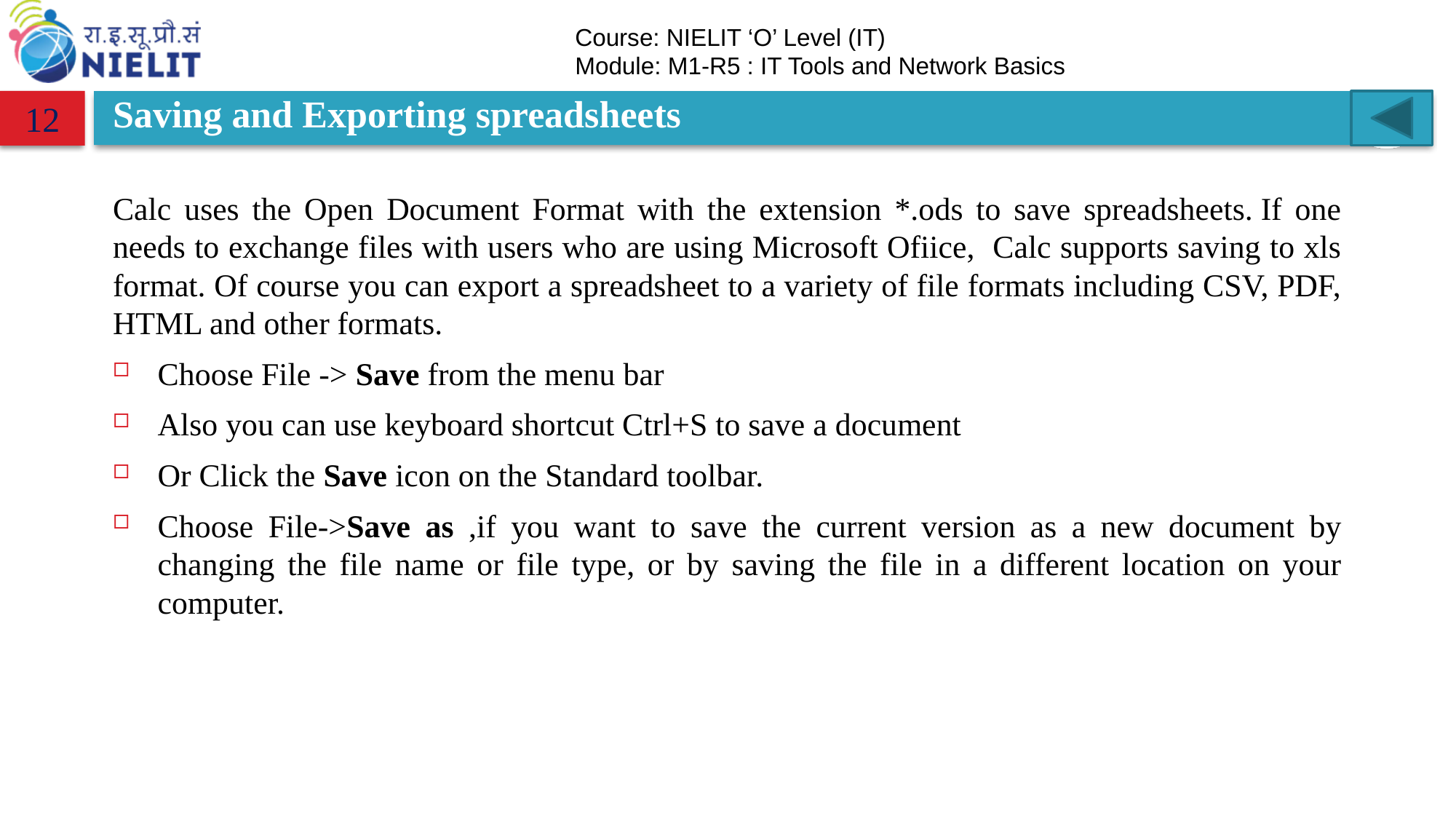

12
# Saving and Exporting spreadsheets
Calc uses the Open Document Format with the extension *.ods to save spreadsheets. If one needs to exchange files with users who are using Microsoft Ofiice,  Calc supports saving to xls format. Of course you can export a spreadsheet to a variety of file formats including CSV, PDF, HTML and other formats.
Choose File -> Save from the menu bar
Also you can use keyboard shortcut Ctrl+S to save a document
Or Click the Save icon on the Standard toolbar.
Choose File->Save as ,if you want to save the current version as a new document by changing the file name or file type, or by saving the file in a different location on your computer.